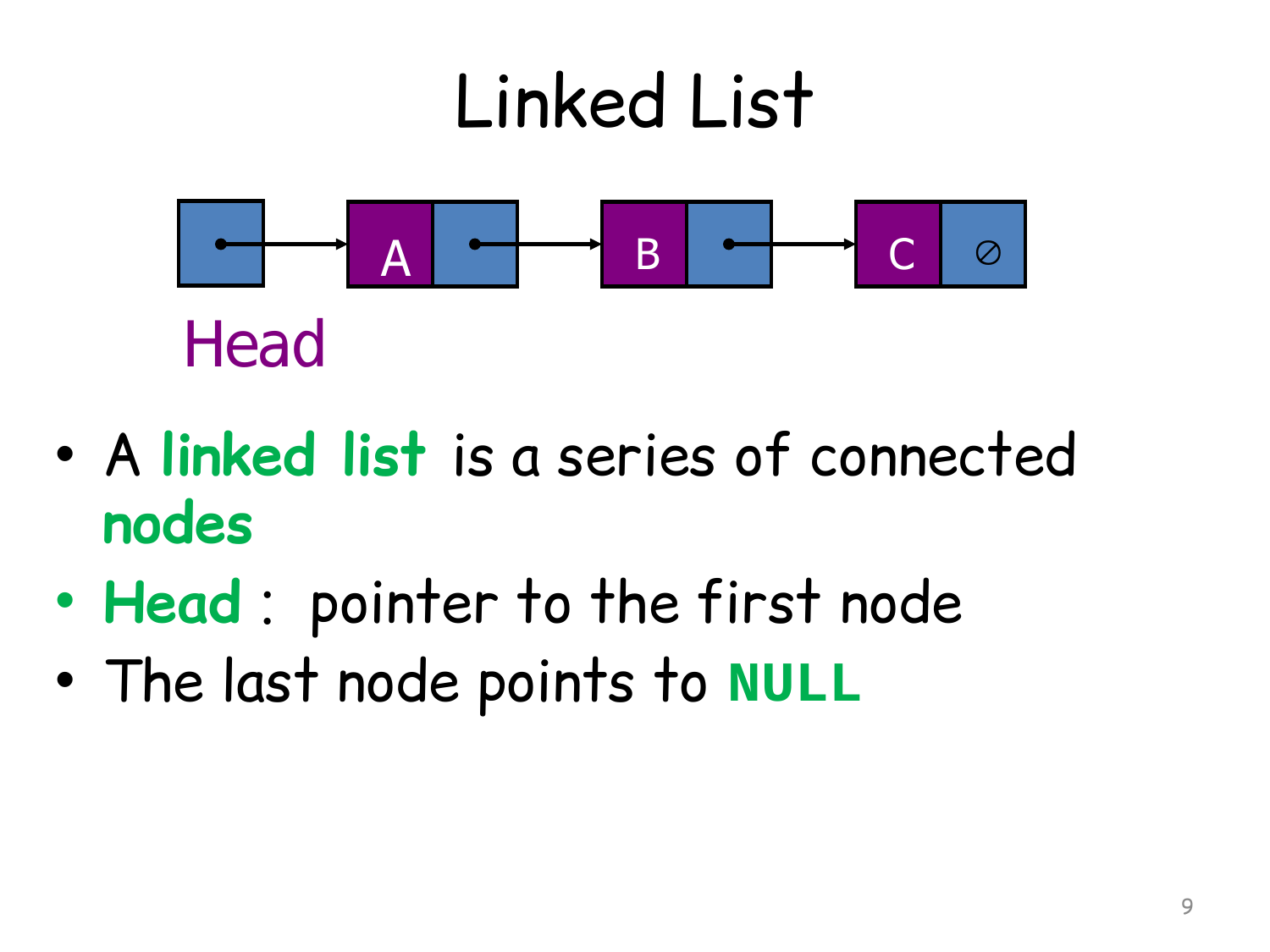

# Linked List

A

B

C

∅
Head
A linked list is a series of connected nodes
Head :  pointer to the first node
The last node points to NULL
9